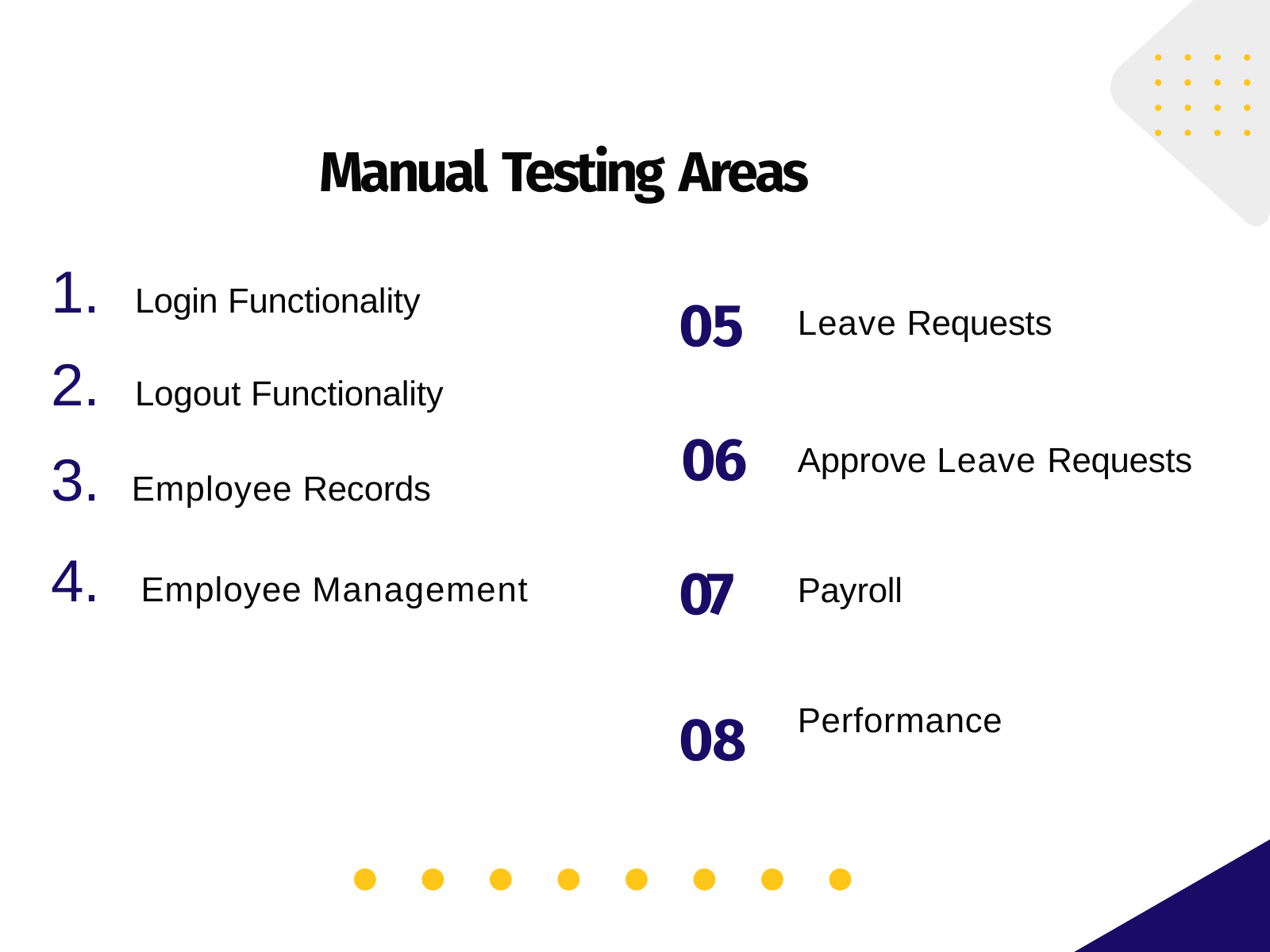

# Manual Testing Areas
Login Functionality

Logout Functionality

Employee Records

Employee Management
05
06
07

08
Leave Requests
Approve Leave Requests
Payroll
Performance